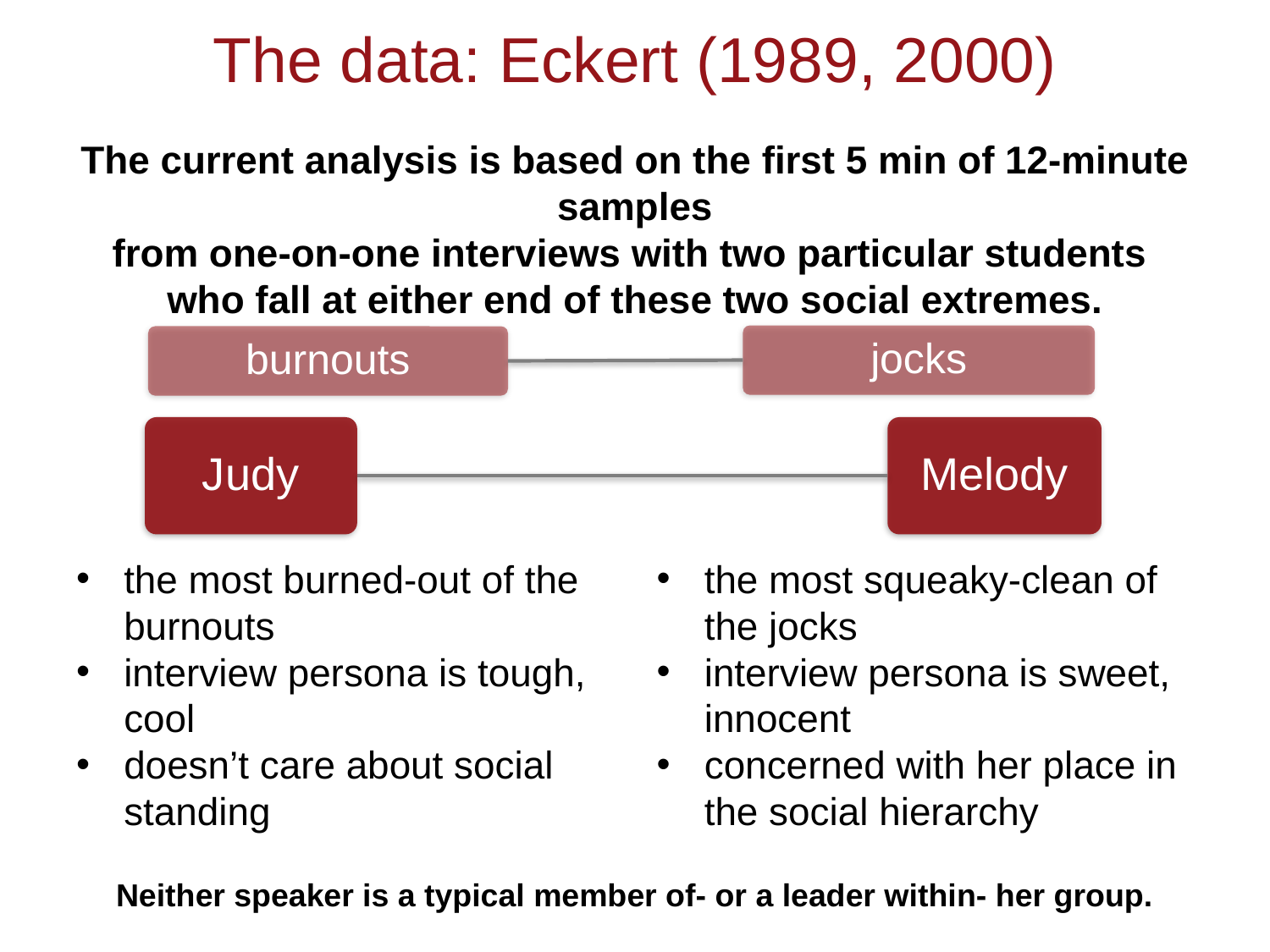

# The data: Eckert (1989, 2000)
The current analysis is based on the first 5 min of 12-minute samples
from one-on-one interviews with two particular students
who fall at either end of these two social extremes.

jocks

burnouts

Judy

Melody
the most burned-out of the burnouts
interview persona is tough, cool
doesn’t care about social standing
the most squeaky-clean of the jocks
interview persona is sweet, innocent
concerned with her place in the social hierarchy
Neither speaker is a typical member of- or a leader within- her group.